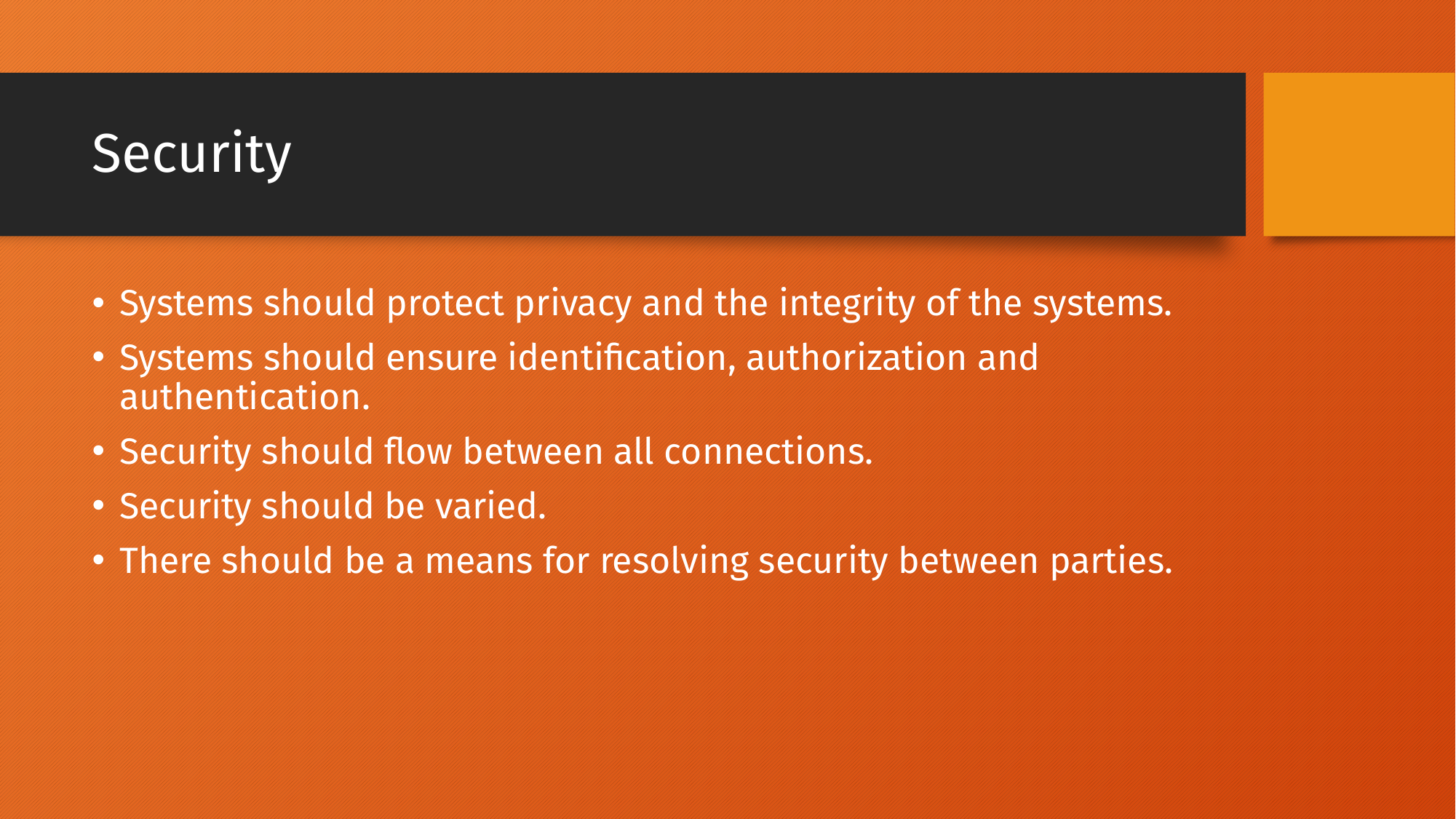

# Security
Systems should protect privacy and the integrity of the systems.
Systems should ensure identification, authorization and authentication.
Security should flow between all connections.
Security should be varied.
There should be a means for resolving security between parties.